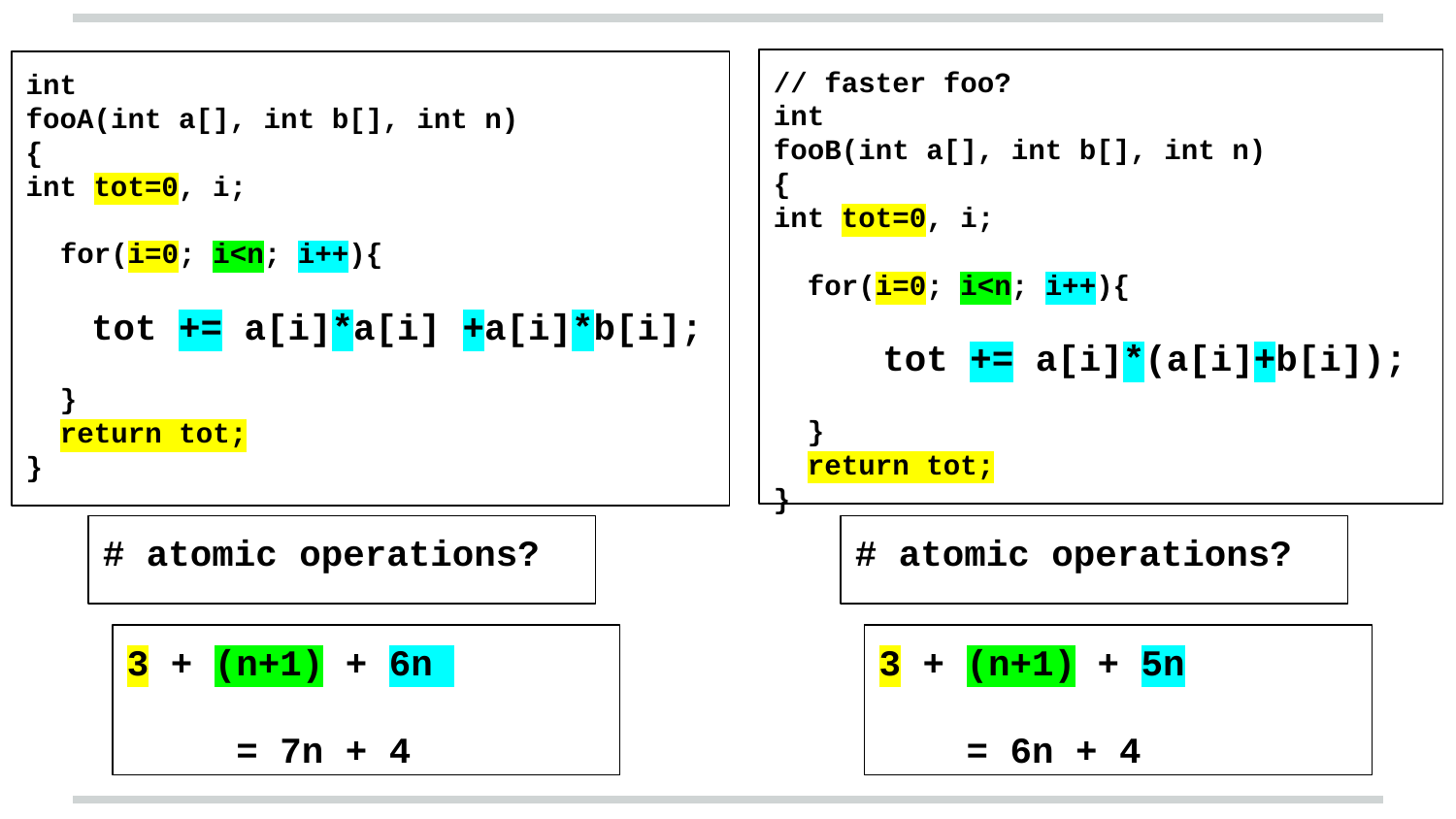

// faster foo?
int
fooB(int a[], int b[], int n)
{
int tot=0, i;

  for(i=0; i<n; i++){

     tot += a[i]*(a[i]+b[i]);

  }
  return tot;
}

int
fooA(int a[], int b[], int n)
{
int tot=0, i;

  for(i=0; i<n; i++){

   tot += a[i]*a[i] +a[i]*b[i];

  }
  return tot;
}
# atomic operations?
# atomic operations?
3 + (n+1) + 6n

     = 7n + 4
3 + (n+1) + 5n

    = 6n + 4